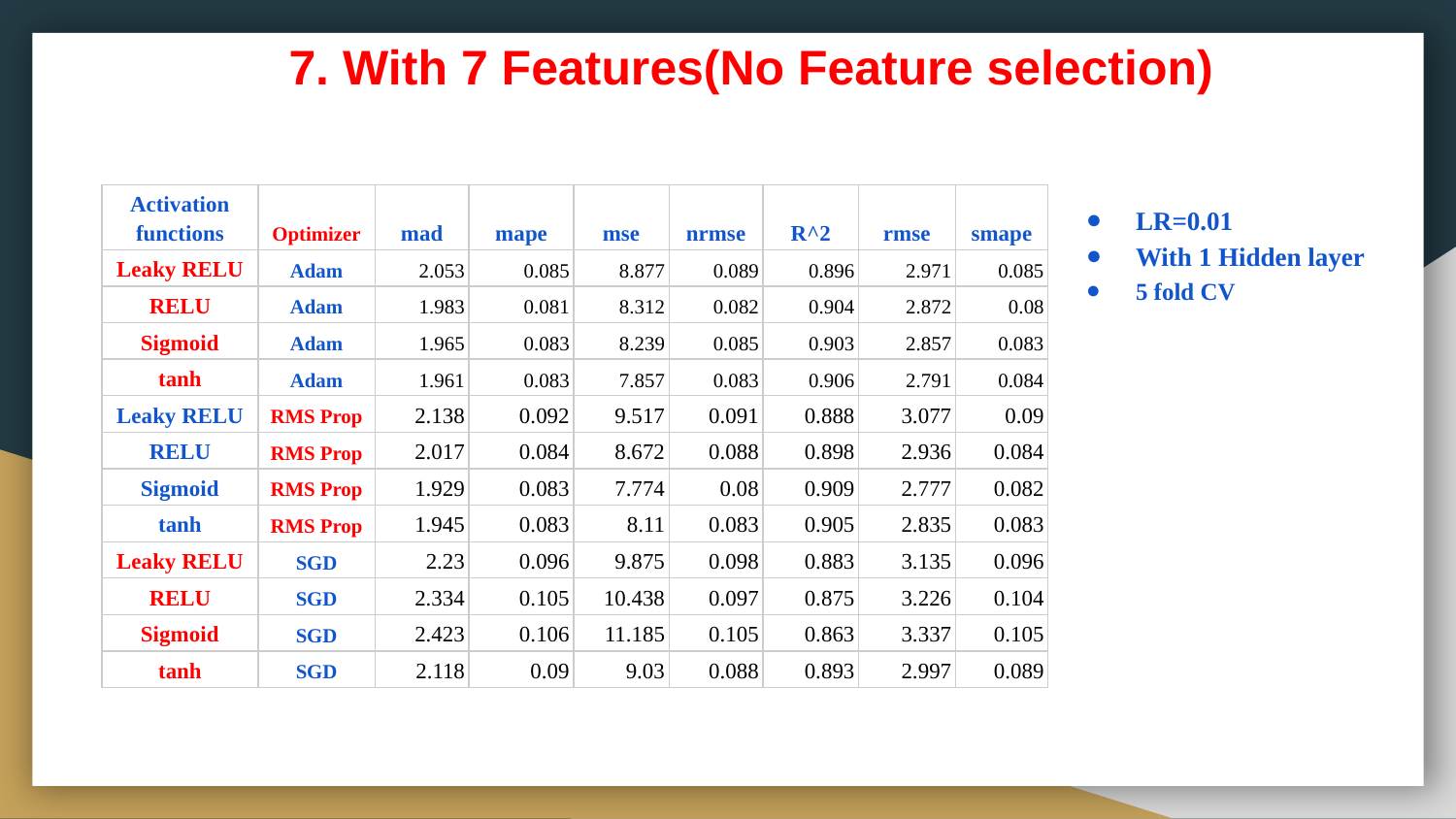

7. With 7 Features(No Feature selection)
| Activation functions | Optimizer | mad | mape | mse | nrmse | R^2 | rmse | smape |
| --- | --- | --- | --- | --- | --- | --- | --- | --- |
| Leaky RELU | Adam | 2.053 | 0.085 | 8.877 | 0.089 | 0.896 | 2.971 | 0.085 |
| RELU | Adam | 1.983 | 0.081 | 8.312 | 0.082 | 0.904 | 2.872 | 0.08 |
| Sigmoid | Adam | 1.965 | 0.083 | 8.239 | 0.085 | 0.903 | 2.857 | 0.083 |
| tanh | Adam | 1.961 | 0.083 | 7.857 | 0.083 | 0.906 | 2.791 | 0.084 |
| Leaky RELU | RMS Prop | 2.138 | 0.092 | 9.517 | 0.091 | 0.888 | 3.077 | 0.09 |
| RELU | RMS Prop | 2.017 | 0.084 | 8.672 | 0.088 | 0.898 | 2.936 | 0.084 |
| Sigmoid | RMS Prop | 1.929 | 0.083 | 7.774 | 0.08 | 0.909 | 2.777 | 0.082 |
| tanh | RMS Prop | 1.945 | 0.083 | 8.11 | 0.083 | 0.905 | 2.835 | 0.083 |
| Leaky RELU | SGD | 2.23 | 0.096 | 9.875 | 0.098 | 0.883 | 3.135 | 0.096 |
| RELU | SGD | 2.334 | 0.105 | 10.438 | 0.097 | 0.875 | 3.226 | 0.104 |
| Sigmoid | SGD | 2.423 | 0.106 | 11.185 | 0.105 | 0.863 | 3.337 | 0.105 |
| tanh | SGD | 2.118 | 0.09 | 9.03 | 0.088 | 0.893 | 2.997 | 0.089 |
LR=0.01
With 1 Hidden layer
5 fold CV